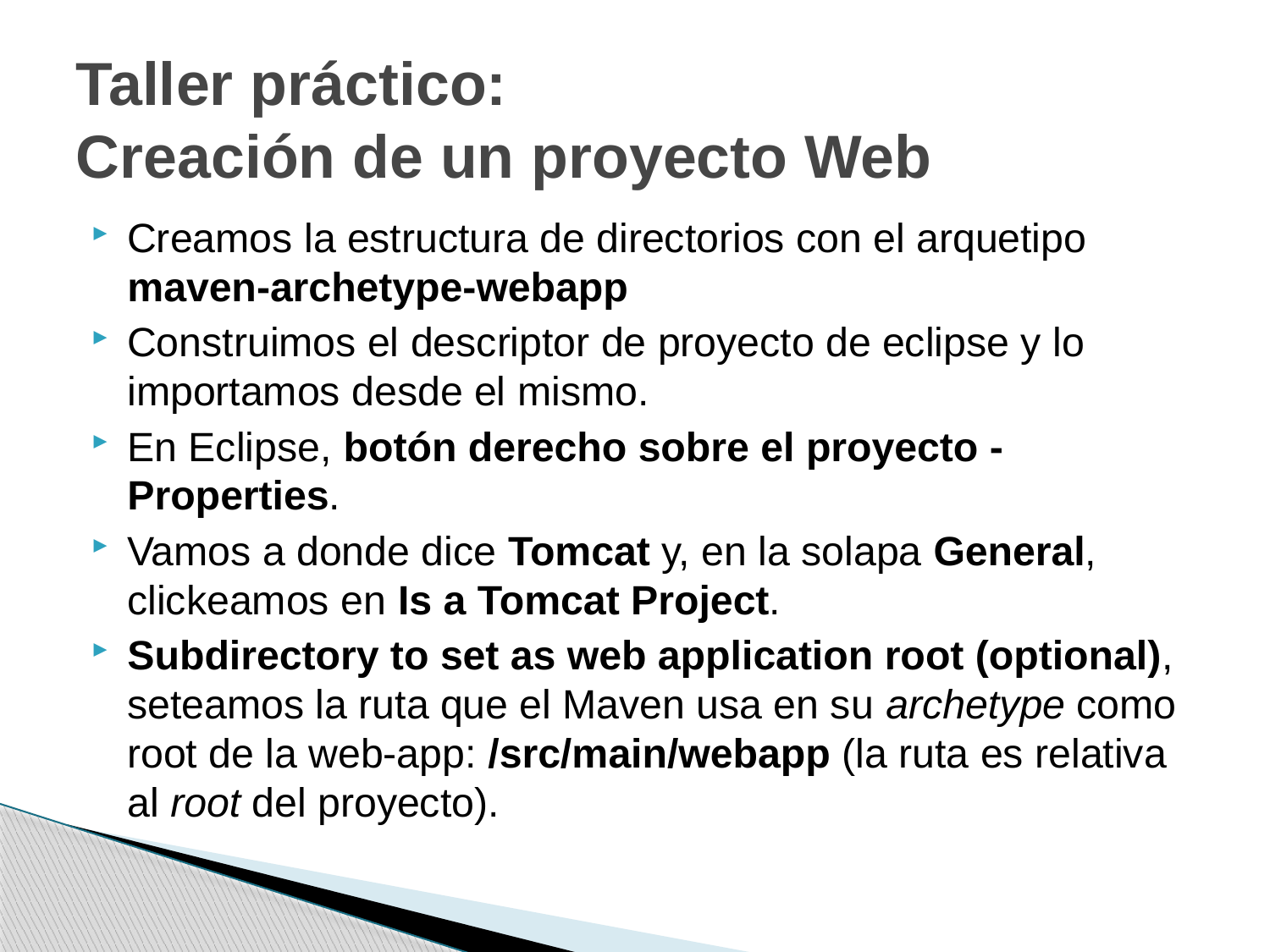

# Taller práctico: Creación de un proyecto Web
Creamos la estructura de directorios con el arquetipo maven-archetype-webapp
Construimos el descriptor de proyecto de eclipse y lo importamos desde el mismo.
En Eclipse, botón derecho sobre el proyecto -Properties.
Vamos a donde dice Tomcat y, en la solapa General, clickeamos en Is a Tomcat Project.
Subdirectory to set as web application root (optional), seteamos la ruta que el Maven usa en su archetype como root de la web-app: /src/main/webapp (la ruta es relativa al root del proyecto).